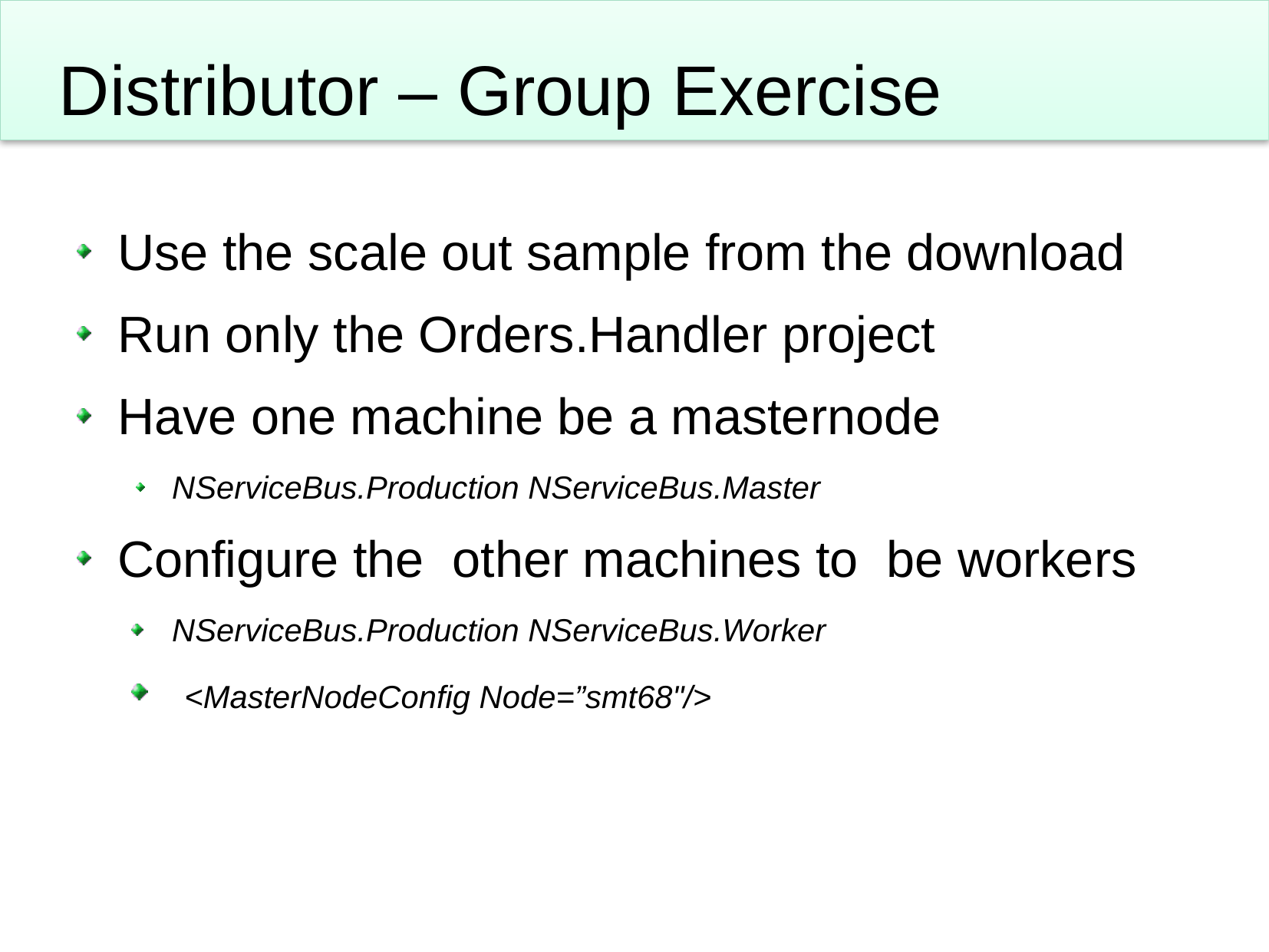

# Distributor – Group Exercise
Use the scale out sample from the download
Run only the Orders.Handler project
Have one machine be a masternode
NServiceBus.Production NServiceBus.Master
Configure the  other machines to  be workers
NServiceBus.Production NServiceBus.Worker
 <MasterNodeConfig Node=”smt68"/>